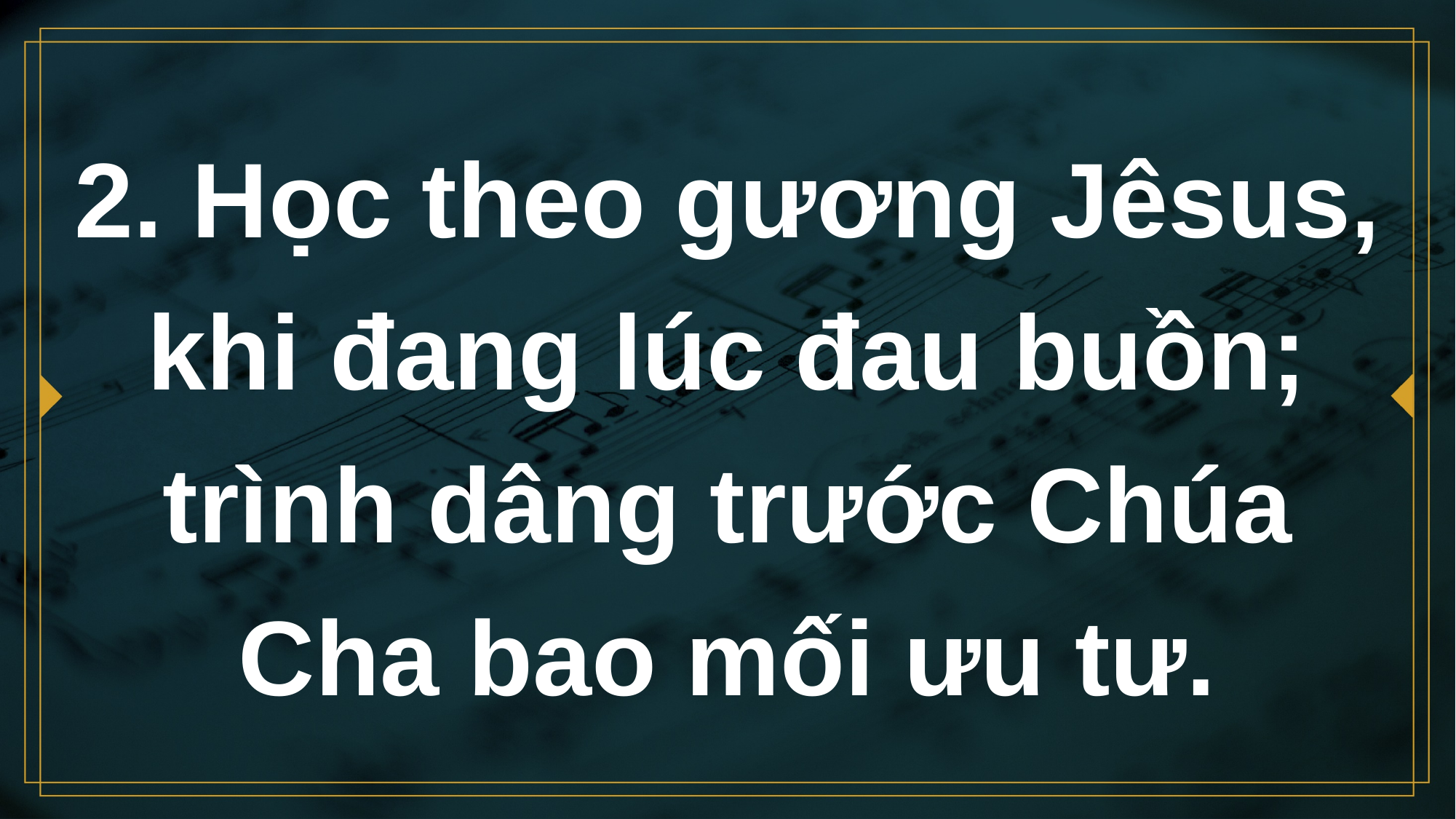

# 2. Học theo gương Jêsus, khi đang lúc đau buồn; trình dâng trước Chúa Cha bao mối ưu tư.